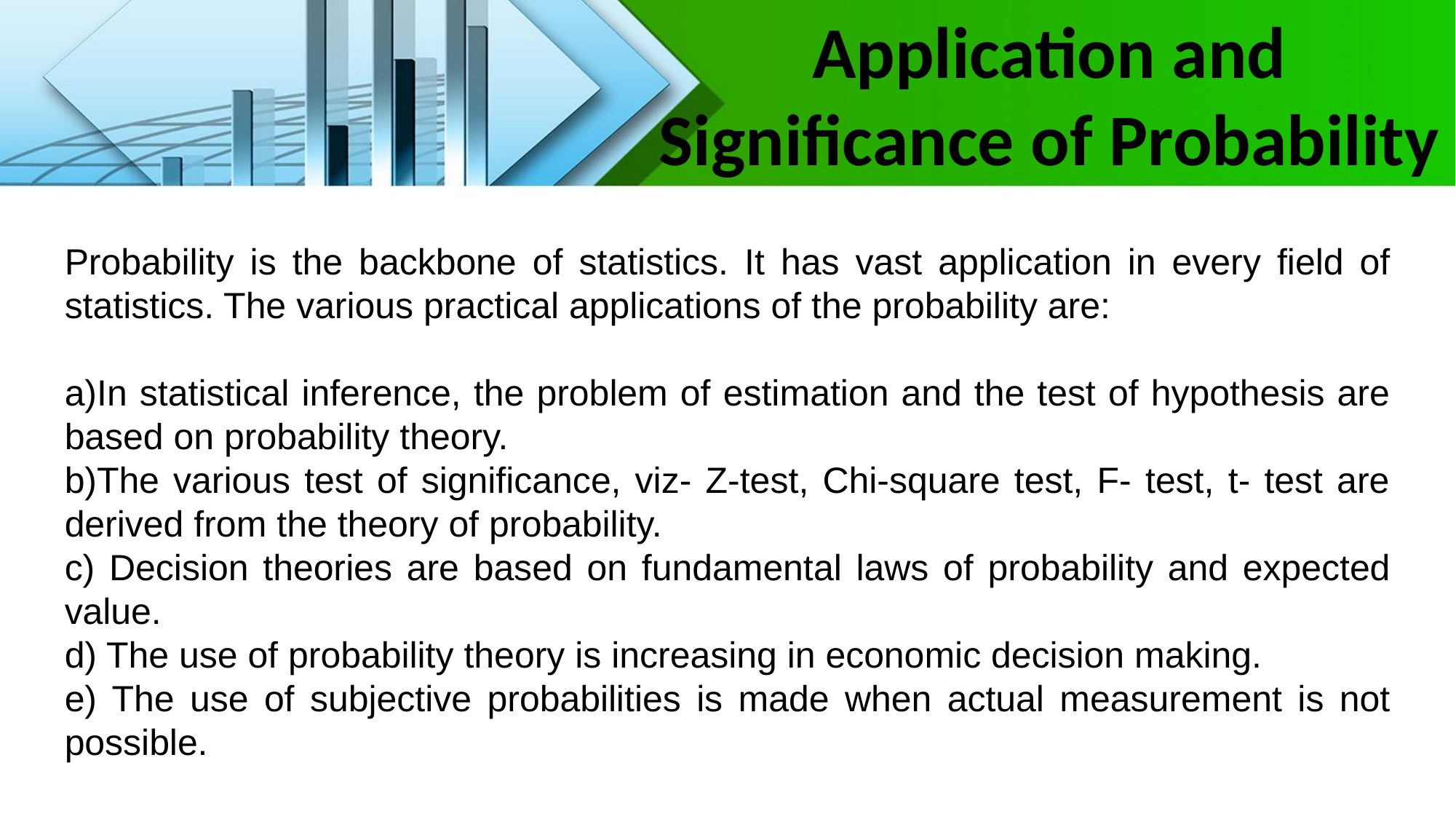

# Application and Significance of Probability
Probability is the backbone of statistics. It has vast application in every field of statistics. The various practical applications of the probability are:

In statistical inference, the problem of estimation and the test of hypothesis are based on probability theory.
The various test of significance, viz- Z-test, Chi-square test, F- test, t- test are derived from the theory of probability.
c) Decision theories are based on fundamental laws of probability and expected value.
d) The use of probability theory is increasing in economic decision making.
e) The use of subjective probabilities is made when actual measurement is not possible.